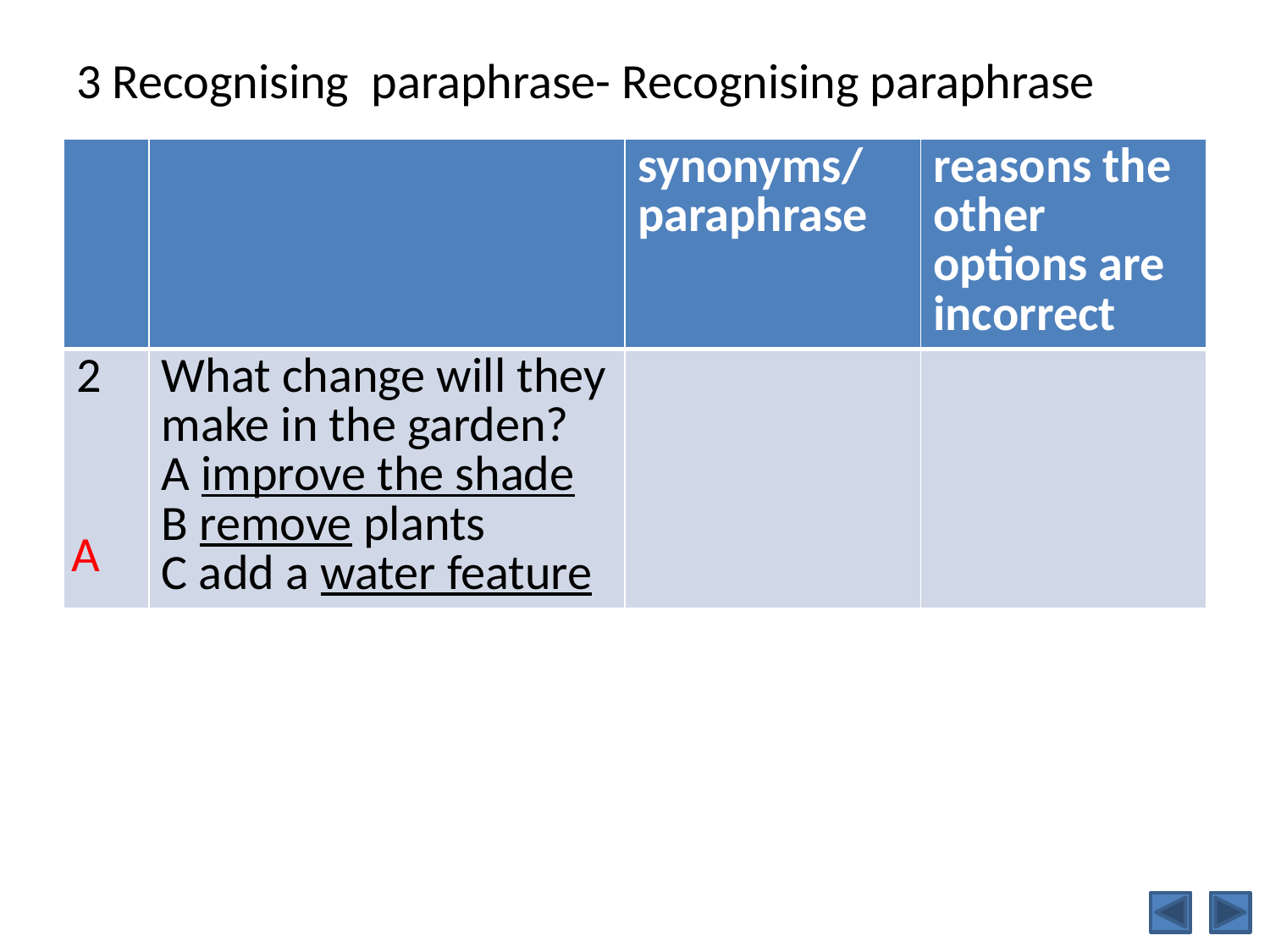

# 3 Recognising  paraphrase- Recognising paraphrase
|  |  | synonyms/paraphrase | reasons the other options are incorrect |
| --- | --- | --- | --- |
| 2 | What change will they make in the garden? A improve the shade B remove plants C add a water feature |  |  |
A